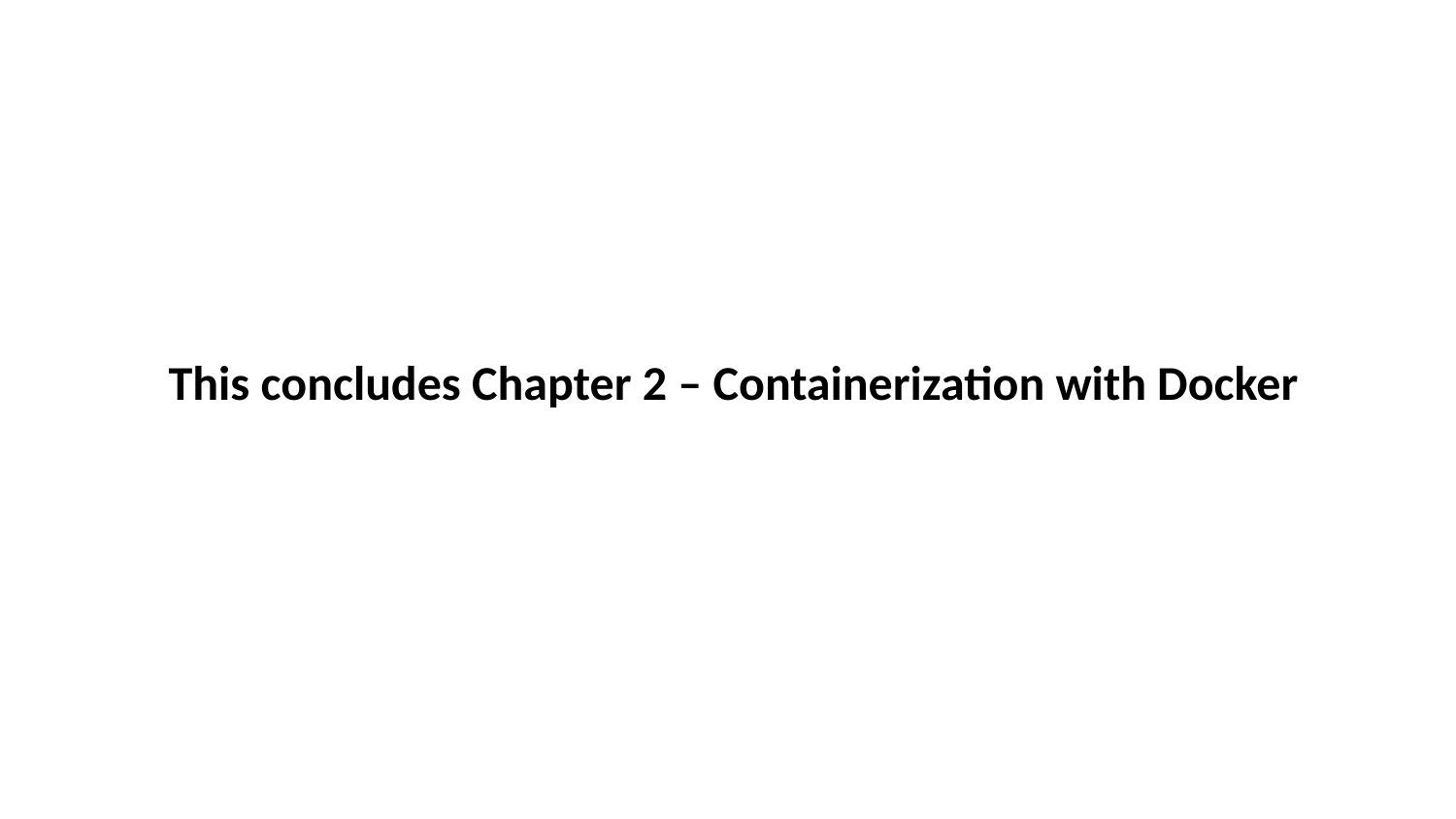

# This concludes Chapter 2 – Containerization with Docker